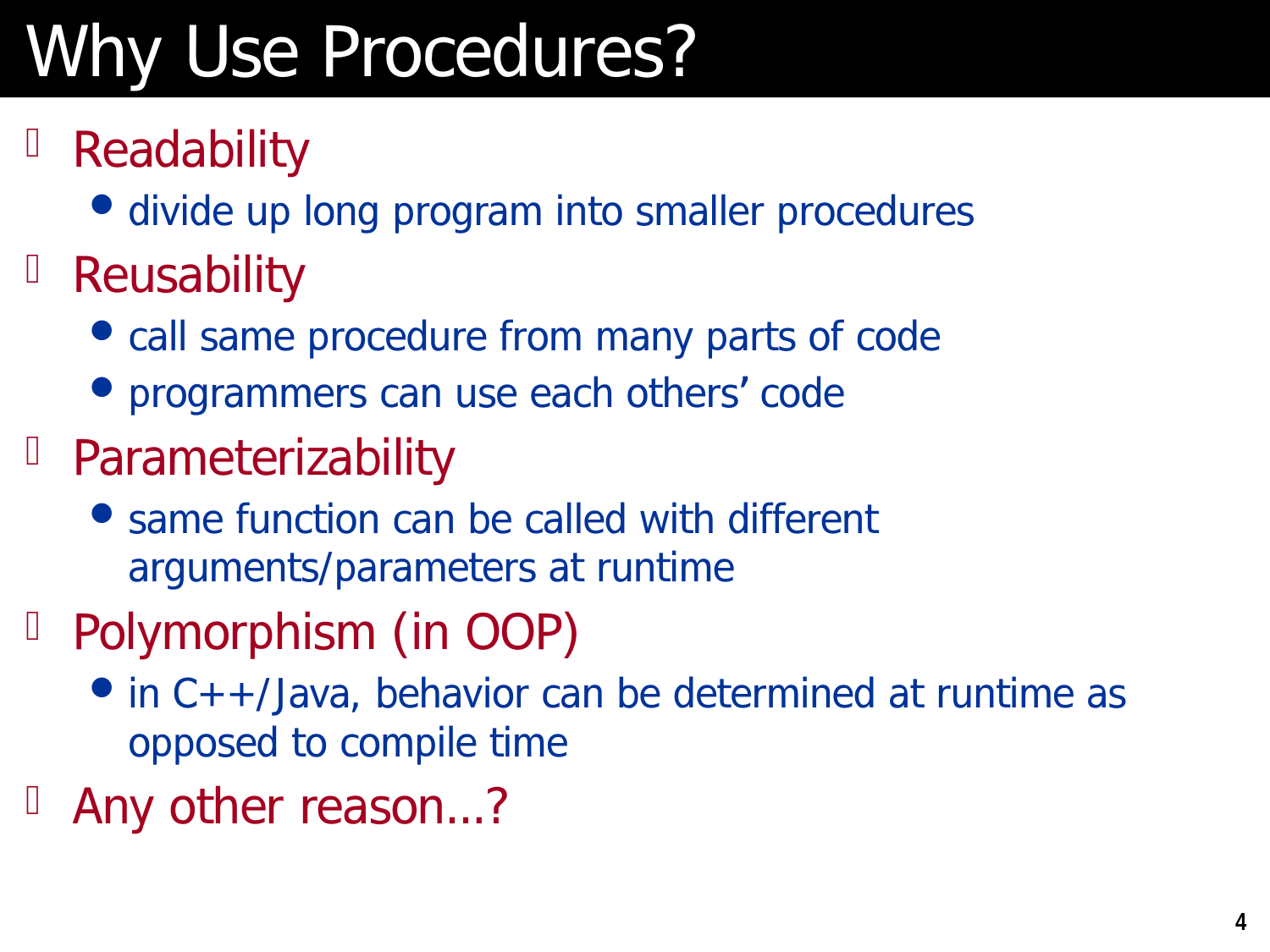

# Why Use Procedures?
Readability
divide up long program into smaller procedures
Reusability
call same procedure from many parts of code
programmers can use each others’ code
Parameterizability
same function can be called with different arguments/parameters at runtime
Polymorphism (in OOP)
in C++/Java, behavior can be determined at runtime as opposed to compile time
Any other reason…?
4